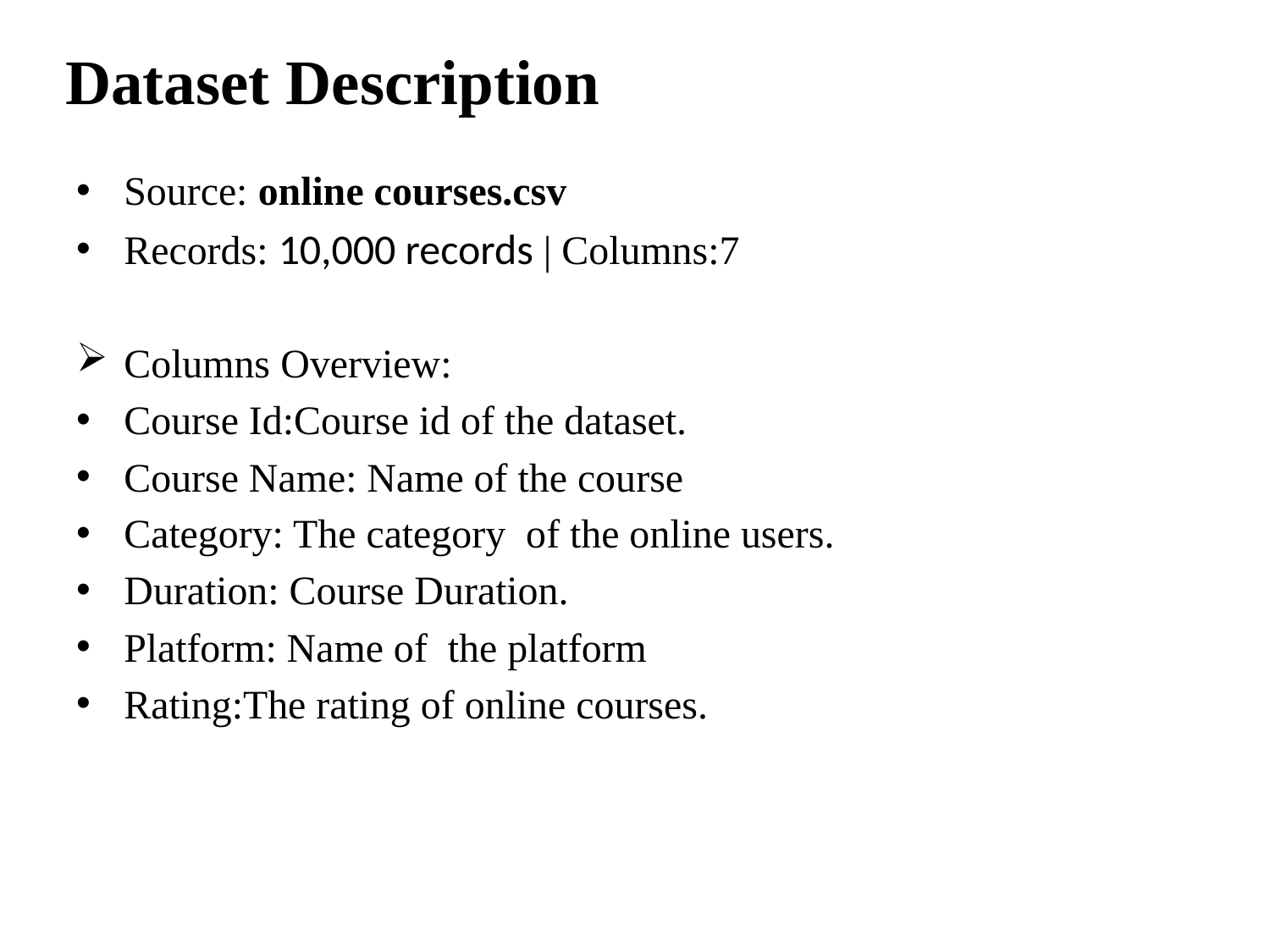

# Dataset Description
Source: online courses.csv
Records: 10,000 records | Columns:7

Columns Overview:
Course Id:Course id of the dataset.
Course Name: Name of the course
Category: The category  of the online users.
Duration: Course Duration.
Platform: Name of  the platform
Rating:The rating of online courses.